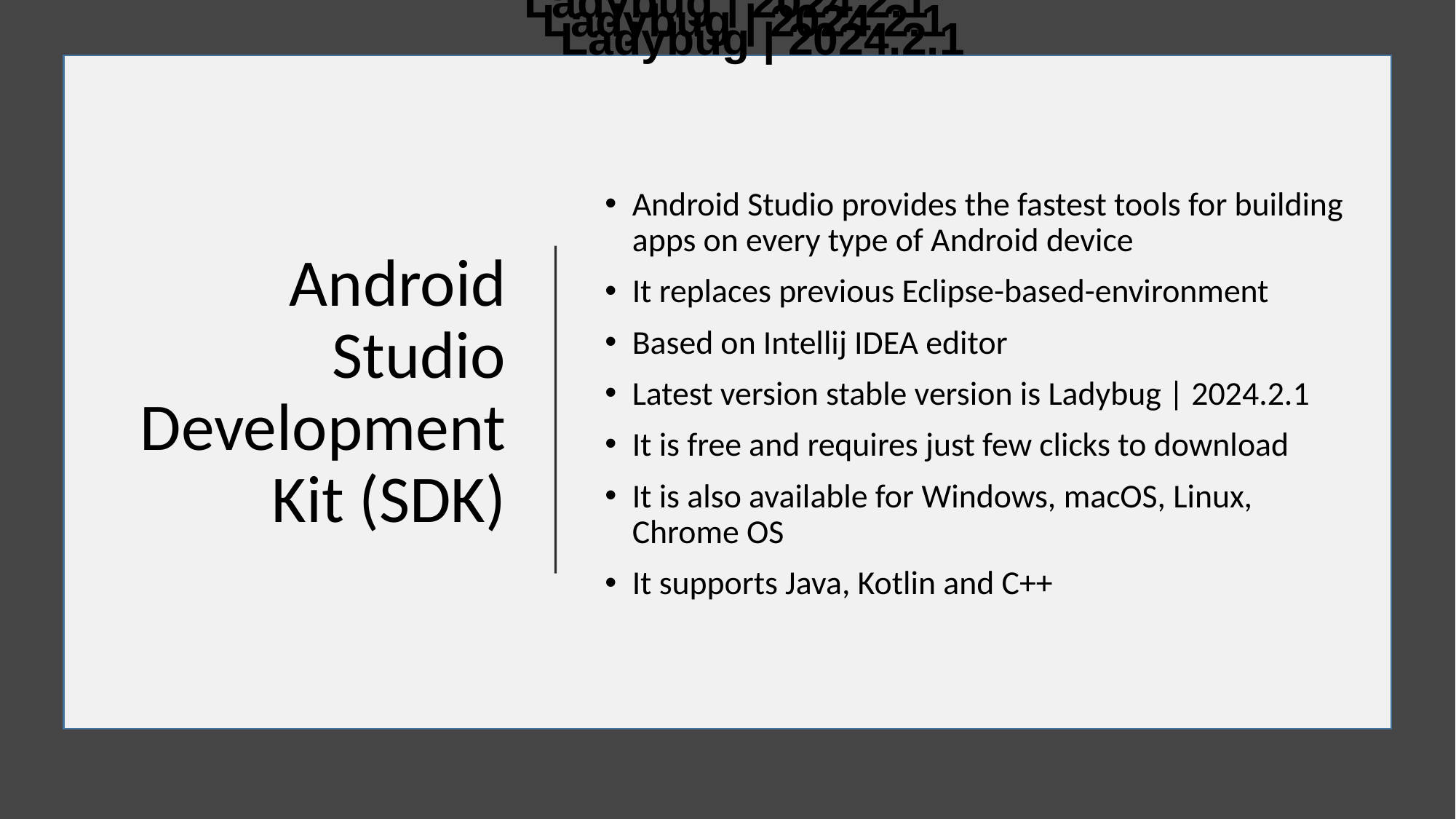

Ladybug | 2024.2.1
Ladybug | 2024.2.1
Ladybug | 2024.2.1

# Android Studio Development Kit (SDK)

Android Studio provides the fastest tools for building apps on every type of Android device
It replaces previous Eclipse-based-environment
Based on Intellij IDEA editor
Latest version stable version is Ladybug | 2024.2.1
It is free and requires just few clicks to download
It is also available for Windows, macOS, Linux, Chrome OS
It supports Java, Kotlin and C++